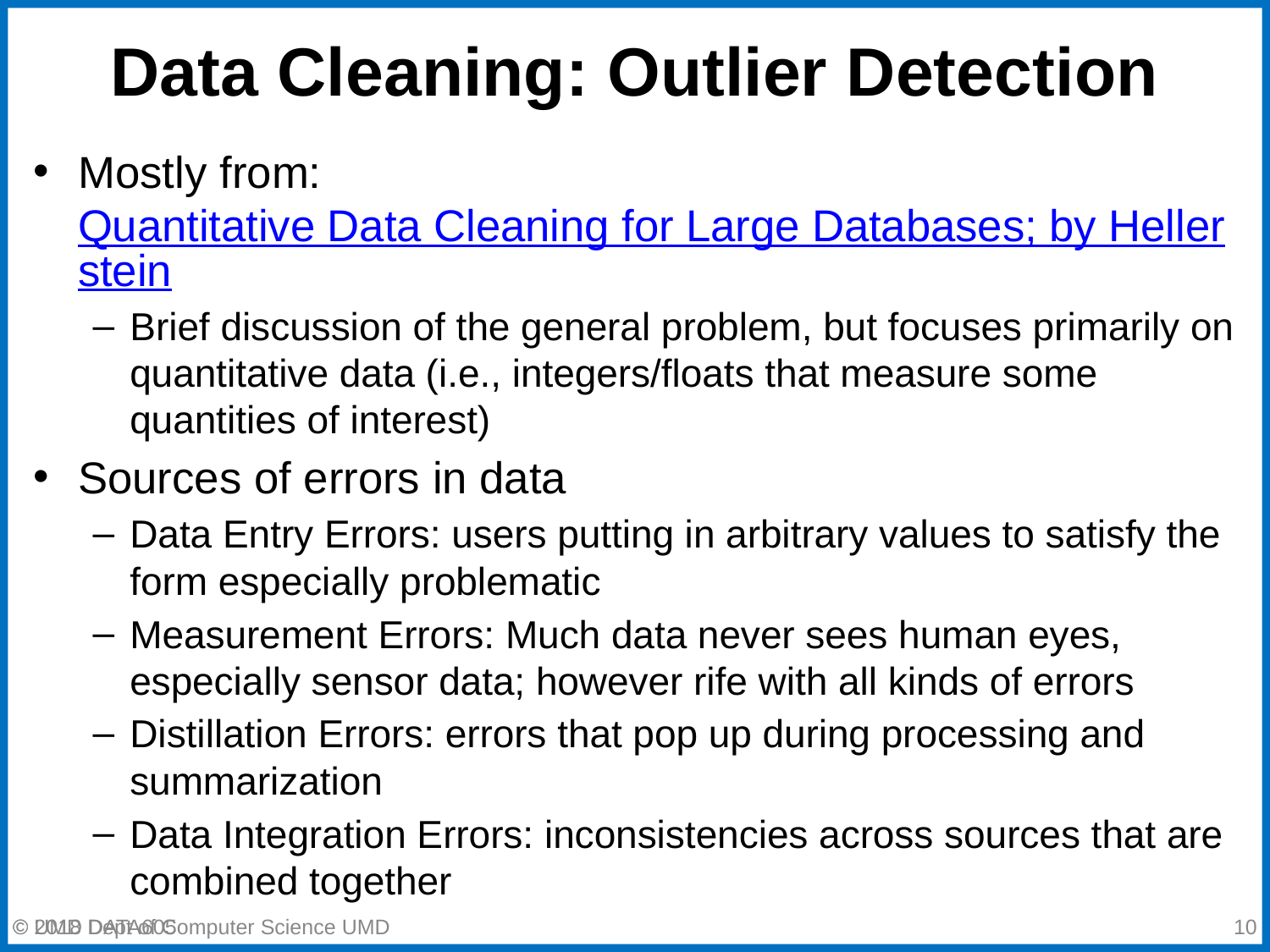

# Data Cleaning: Outlier Detection
Mostly from: Quantitative Data Cleaning for Large Databases; by Hellerstein
Brief discussion of the general problem, but focuses primarily on quantitative data (i.e., integers/floats that measure some quantities of interest)
Sources of errors in data
Data Entry Errors: users putting in arbitrary values to satisfy the form especially problematic
Measurement Errors: Much data never sees human eyes, especially sensor data; however rife with all kinds of errors
Distillation Errors: errors that pop up during processing and summarization
Data Integration Errors: inconsistencies across sources that are combined together

© 2018 Dept of Computer Science UMD
10